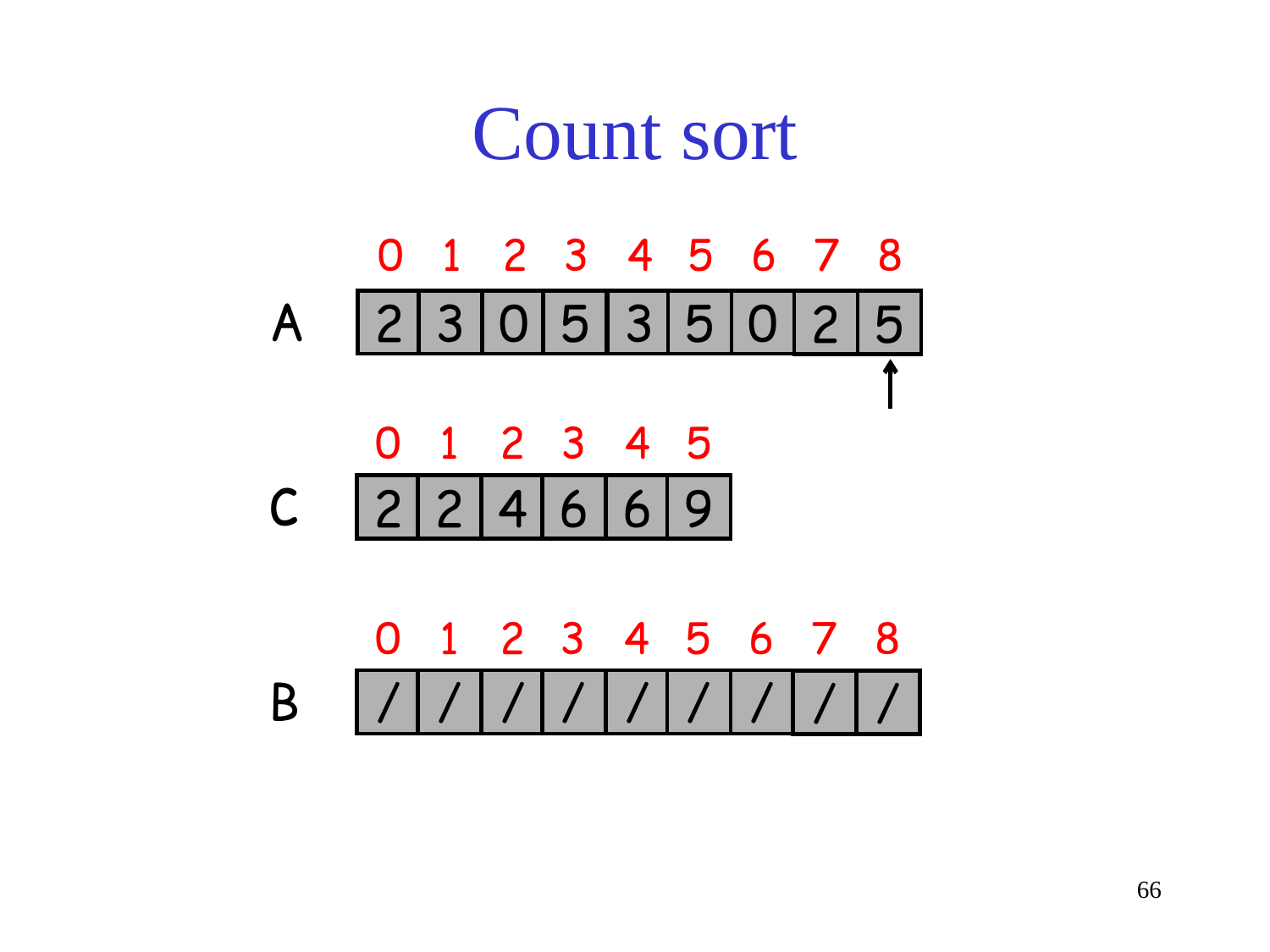

# Count sort
0
1
2
3
4
5
6
7
8
A
2
3
0
5
3
5
0
2
5
C
2
2
4
6
6
9
B
/
/
/
/
/
/
/
/
/
0
1
2
3
4
5
0
1
2
3
4
5
6
7
8
66